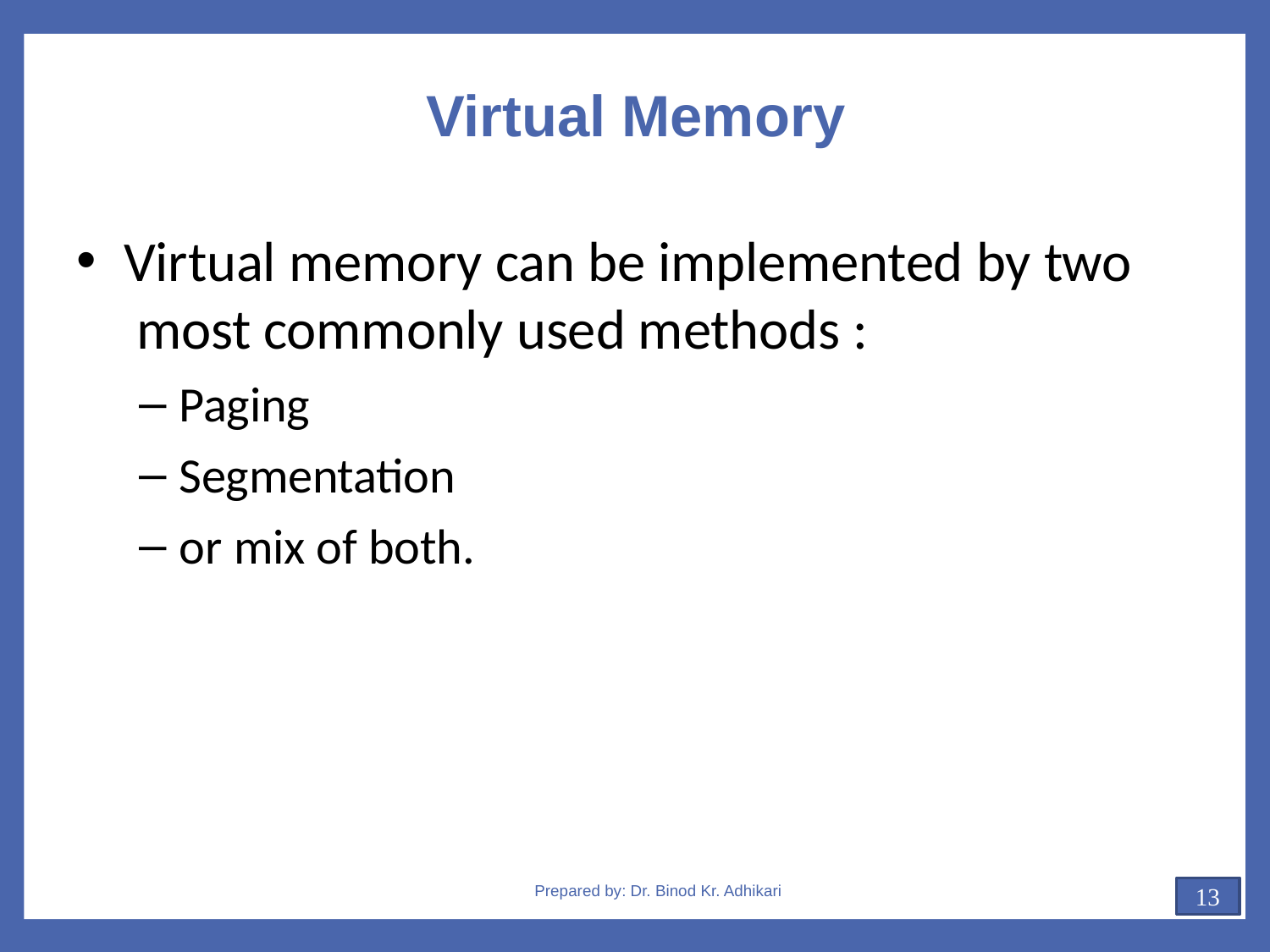

# Virtual Memory
Virtual memory can be implemented by two  most commonly used methods :
Paging
Segmentation
or mix of both.
Prepared by: Dr. Binod Kr. Adhikari